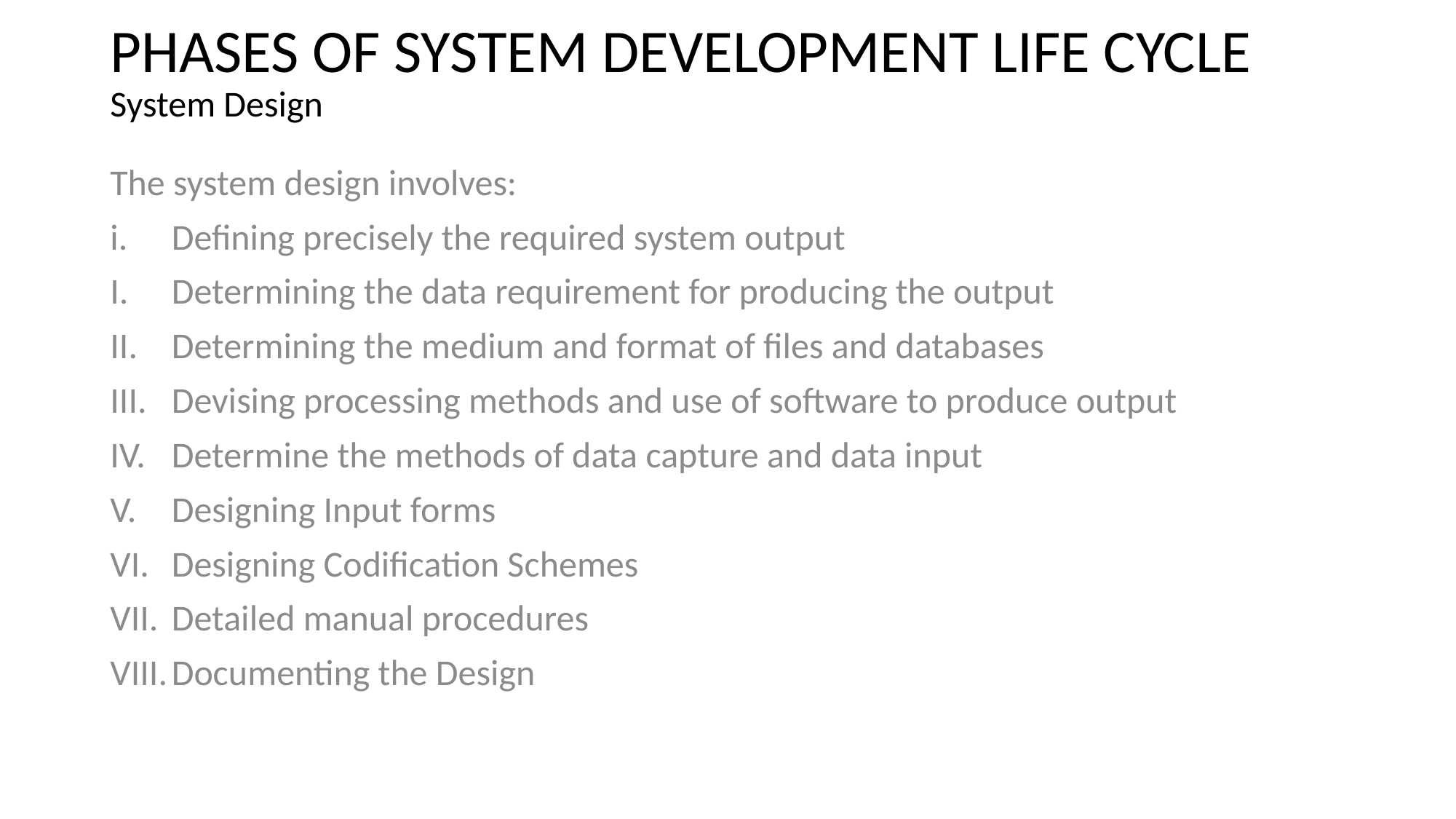

# PHASES OF SYSTEM DEVELOPMENT LIFE CYCLE System Design
The system design involves:
Defining precisely the required system output
Determining the data requirement for producing the output
Determining the medium and format of files and databases
Devising processing methods and use of software to produce output
Determine the methods of data capture and data input
Designing Input forms
Designing Codification Schemes
Detailed manual procedures
Documenting the Design